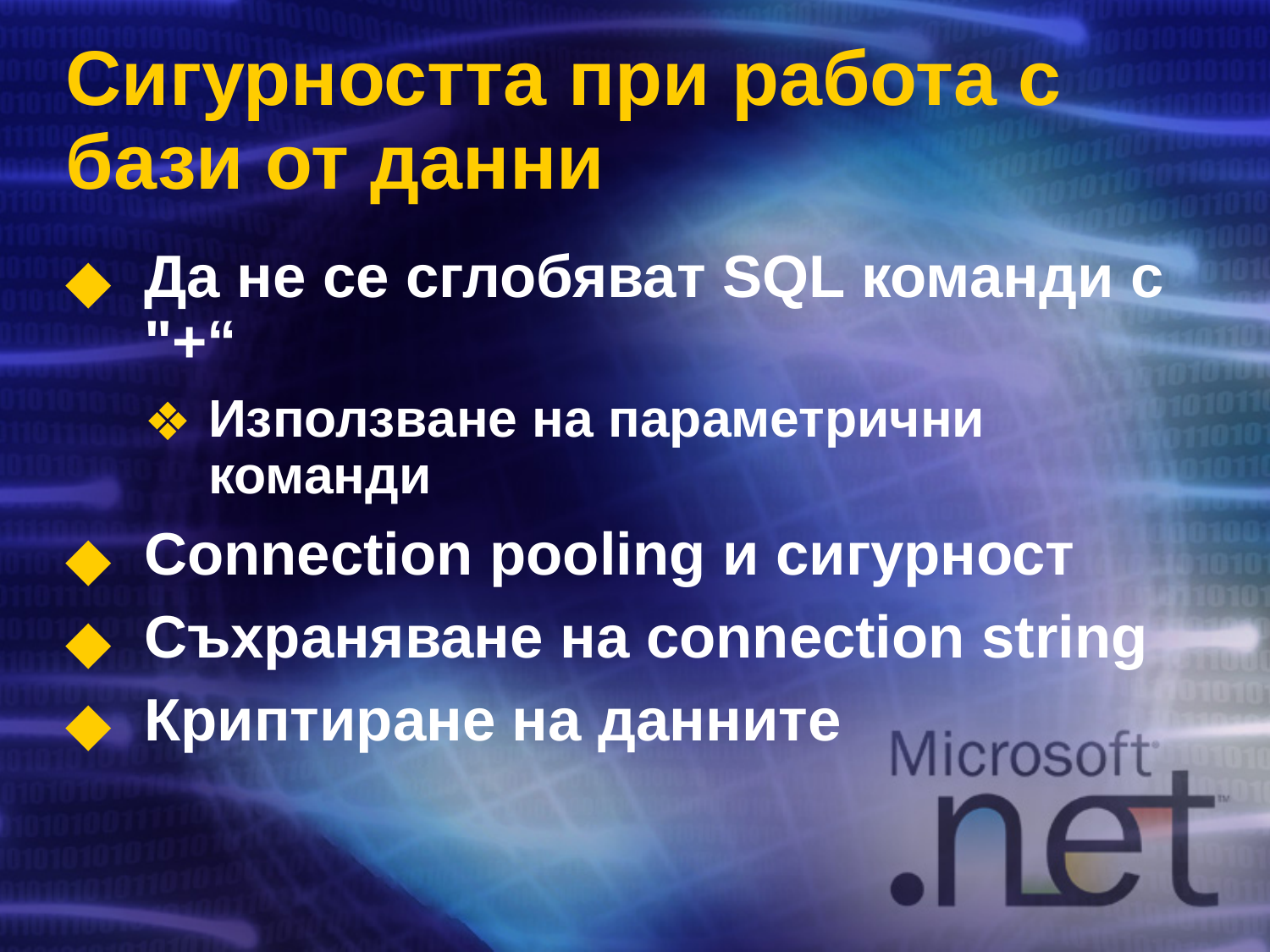

# Сигурността при работа с бази от данни
Да не се сглобяват SQL команди с "+“
Използване на параметрични команди
Connection pooling и сигурност
Съхраняване на connection string
Криптиране на данните